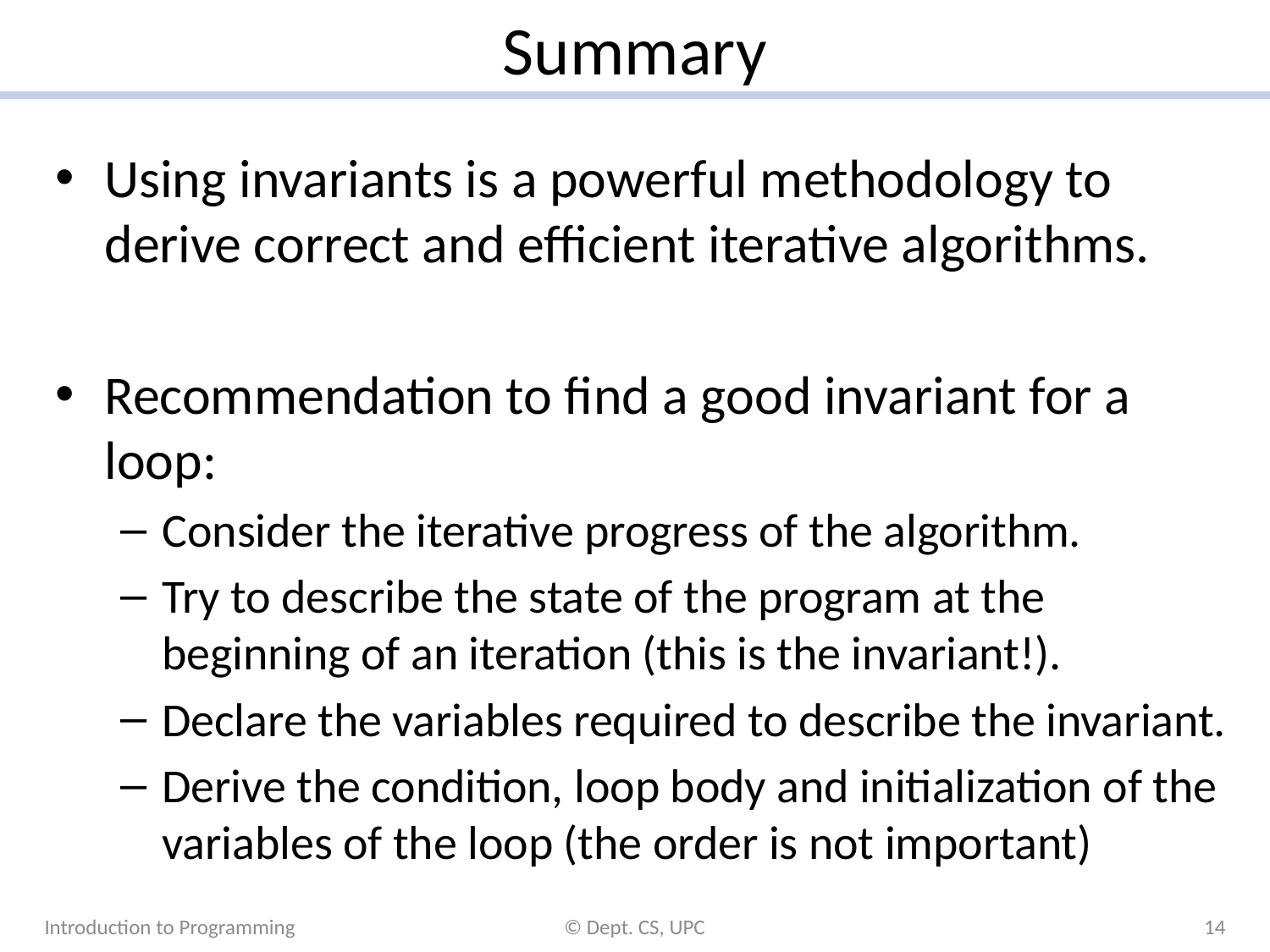

# Summary
Using invariants is a powerful methodology to derive correct and efficient iterative algorithms.

Recommendation to find a good invariant for a loop:
Consider the iterative progress of the algorithm.
Try to describe the state of the program at the beginning of an iteration (this is the invariant!).
Declare the variables required to describe the invariant.
Derive the condition, loop body and initialization of the variables of the loop (the order is not important)
Introduction to Programming
© Dept. CS, UPC
14